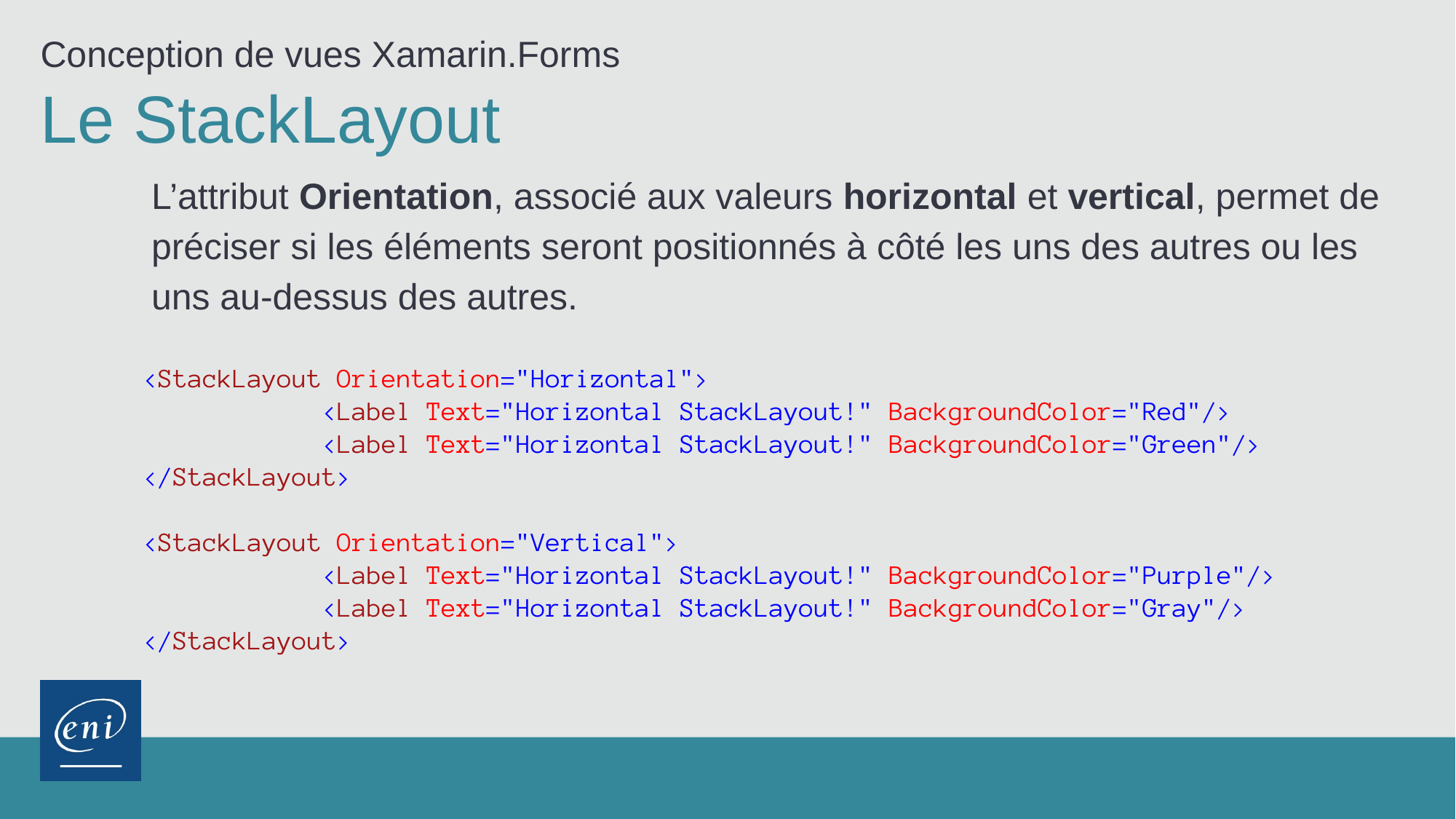

Conception de vues Xamarin.Forms
Le StackLayout
L’attribut Orientation, associé aux valeurs horizontal et vertical, permet de préciser si les éléments seront positionnés à côté les uns des autres ou les uns au-dessus des autres.

<StackLayout Orientation="Horizontal">
            <Label Text="Horizontal StackLayout!" BackgroundColor="Red"/>
            <Label Text="Horizontal StackLayout!" BackgroundColor="Green"/>
</StackLayout>

<StackLayout Orientation="Vertical">
            <Label Text="Horizontal StackLayout!" BackgroundColor="Purple"/>
            <Label Text="Horizontal StackLayout!" BackgroundColor="Gray"/>
</StackLayout>